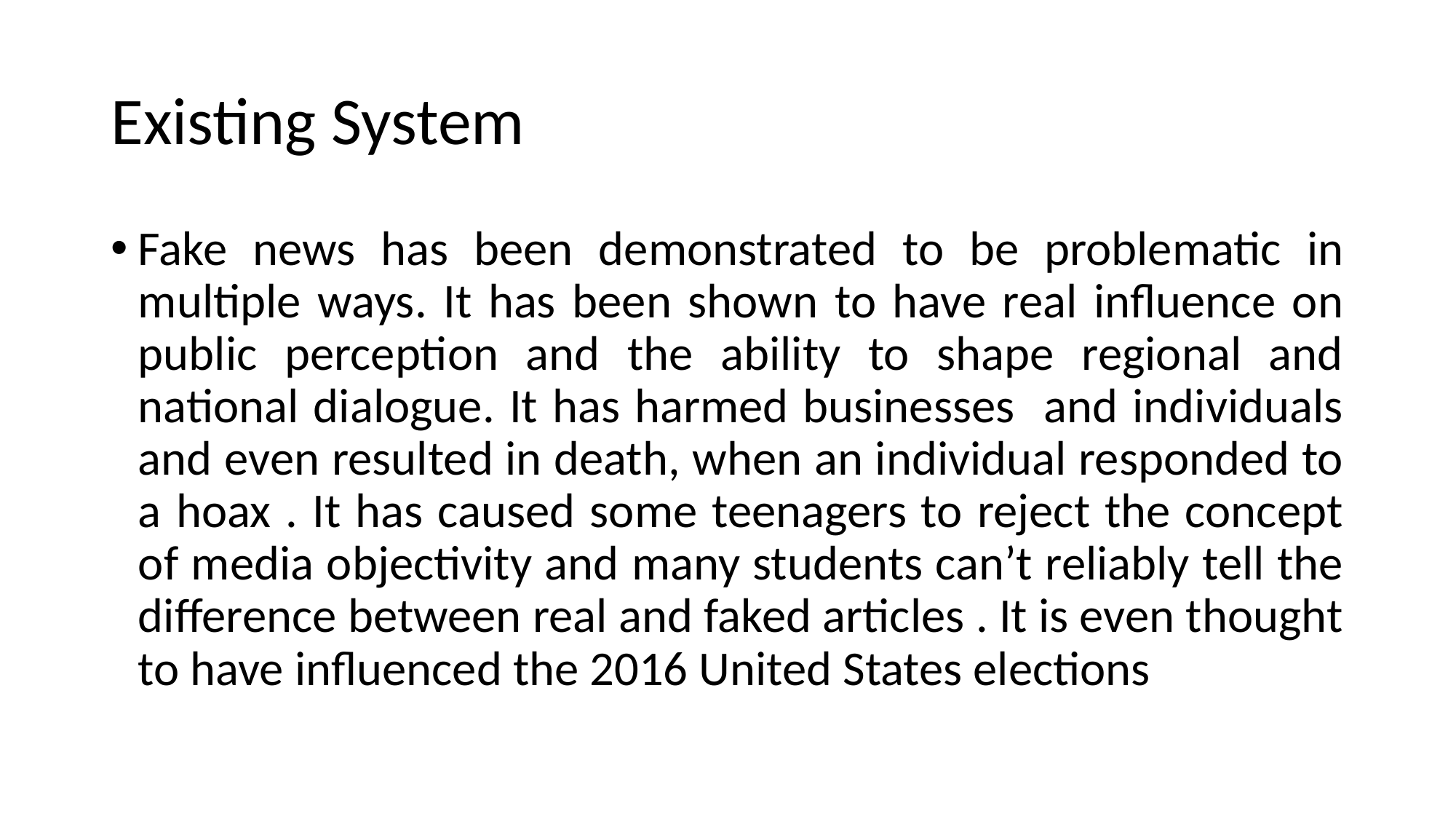

# Existing System
Fake news has been demonstrated to be problematic in multiple ways. It has been shown to have real influence on public perception and the ability to shape regional and national dialogue. It has harmed businesses  and individuals and even resulted in death, when an individual responded to a hoax . It has caused some teenagers to reject the concept of media objectivity and many students can’t reliably tell the difference between real and faked articles . It is even thought to have influenced the 2016 United States elections